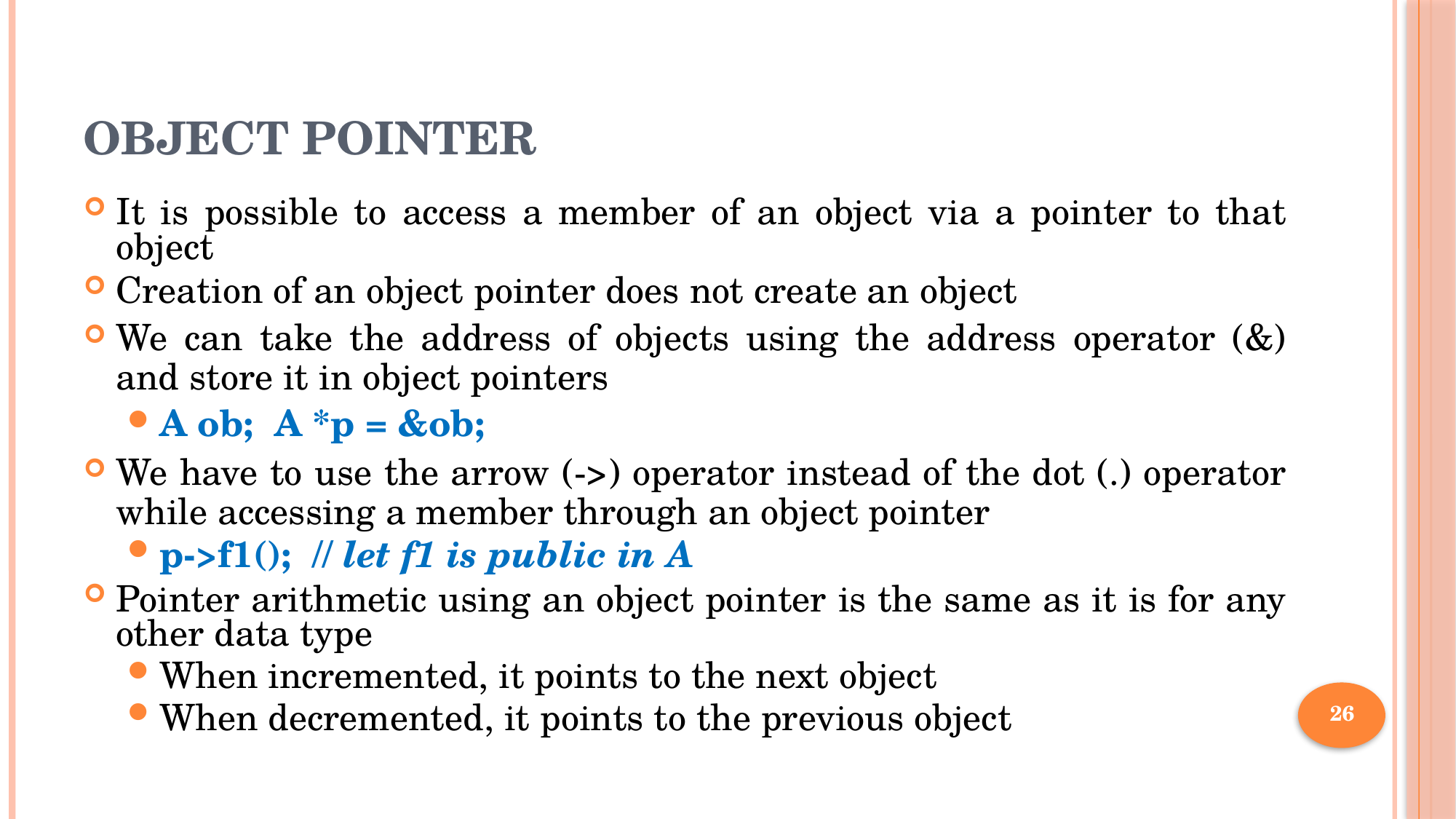

# Object Pointer
It is possible to access a member of an object via a pointer to that object
Creation of an object pointer does not create an object
We can take the address of objects using the address operator (&) and store it in object pointers
A ob;  A *p = &ob;
We have to use the arrow (->) operator instead of the dot (.) operator while accessing a member through an object pointer
p->f1();  // let f1 is public in A
Pointer arithmetic using an object pointer is the same as it is for any other data type
When incremented, it points to the next object
When decremented, it points to the previous object

26